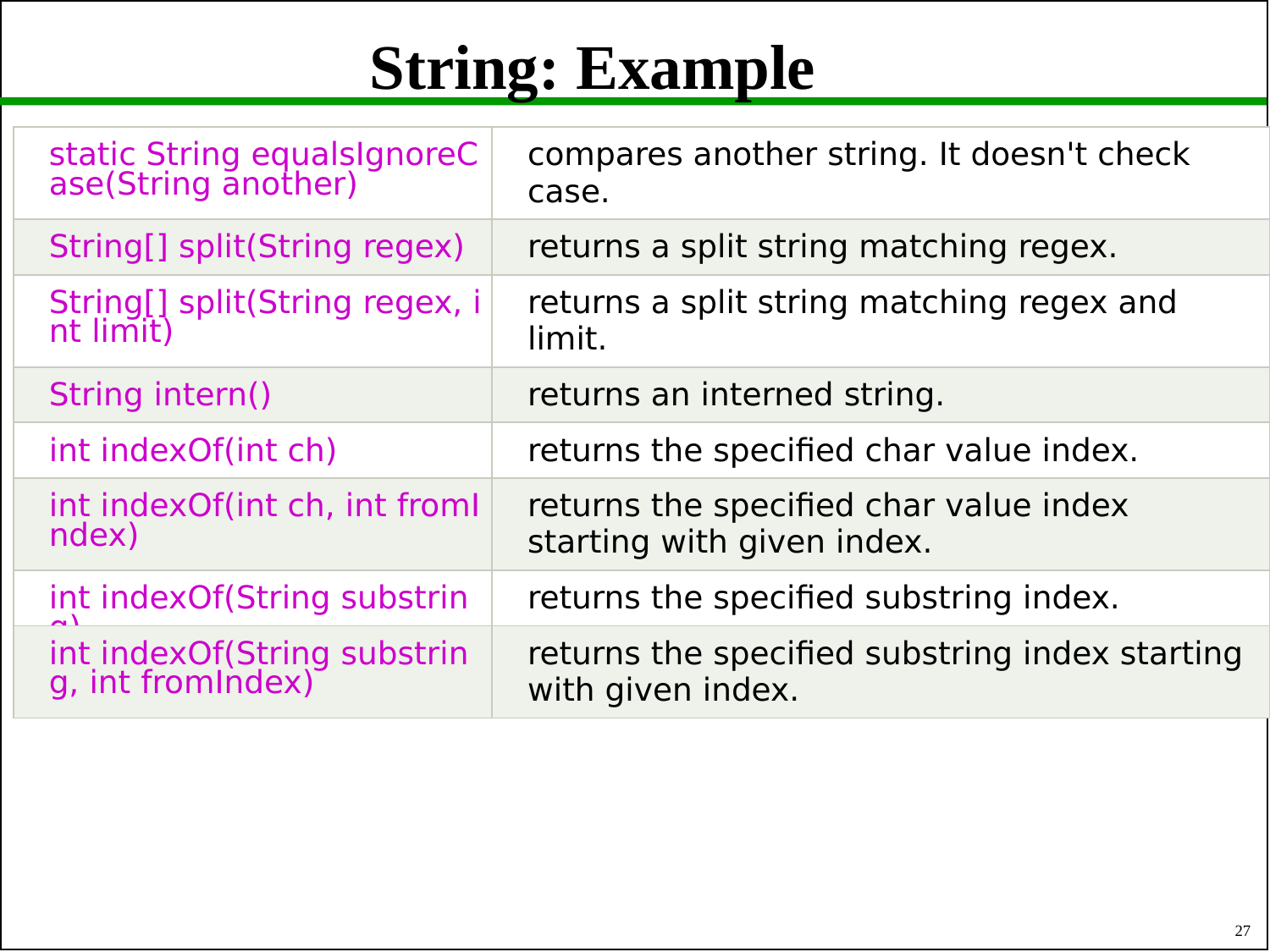

# String: Example
| static String equalsIgnoreCase(String another) | compares another string. It doesn't check case. |
| --- | --- |
| String[] split(String regex) | returns a split string matching regex. |
| String[] split(String regex, int limit) | returns a split string matching regex and limit. |
| String intern() | returns an interned string. |
| int indexOf(int ch) | returns the specified char value index. |
| int indexOf(int ch, int fromIndex) | returns the specified char value index starting with given index. |
| int indexOf(String substring) | returns the specified substring index. |
| int indexOf(String substring, int fromIndex) | returns the specified substring index starting with given index. |
27